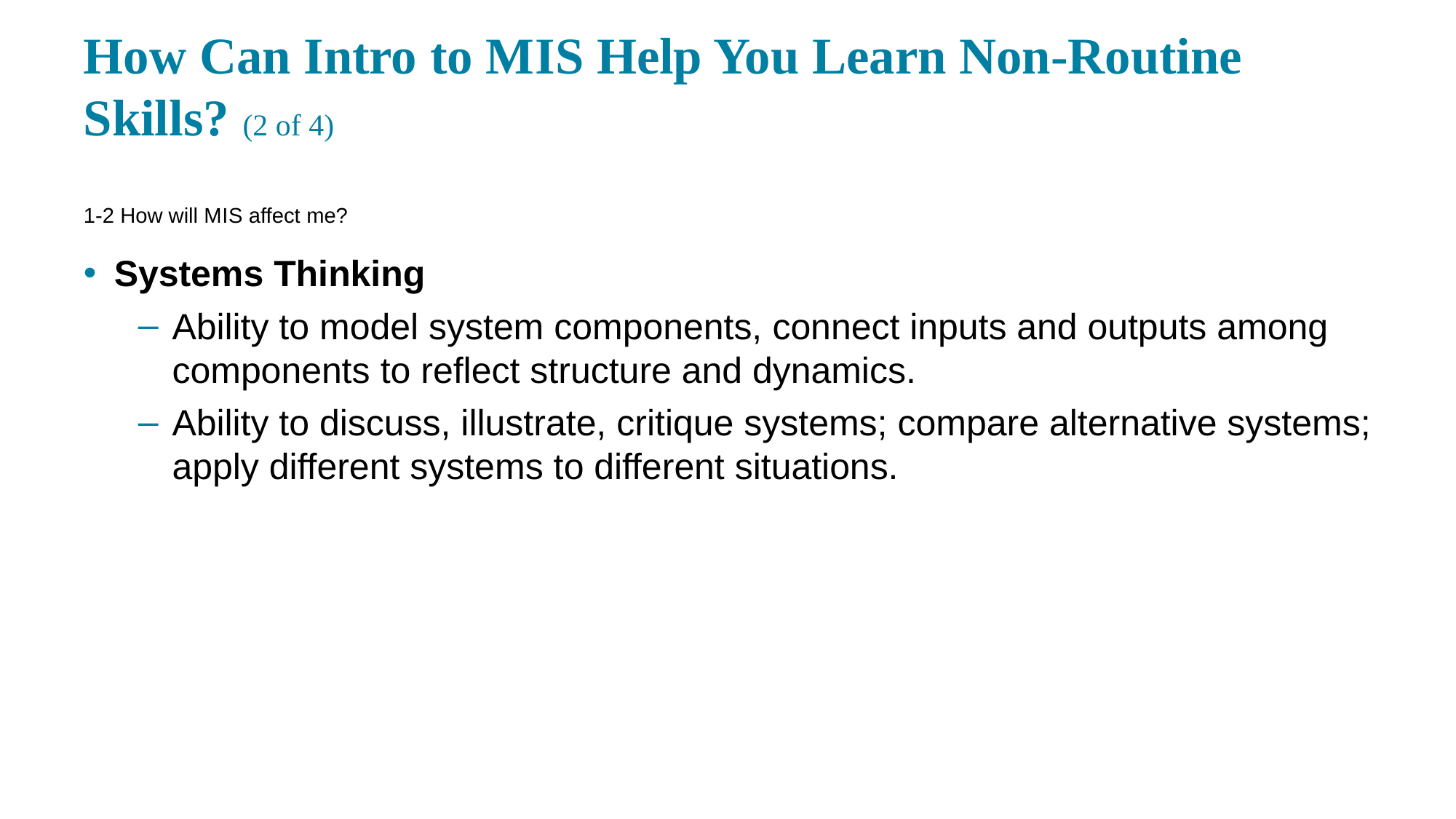

# How Can Intro to M I S Help You Learn Non-Routine Skills? (2 of 4)
1-2 How will M I S affect me?
Systems Thinking
Ability to model system components, connect inputs and outputs among components to reflect structure and dynamics.
Ability to discuss, illustrate, critique systems; compare alternative systems; apply different systems to different situations.